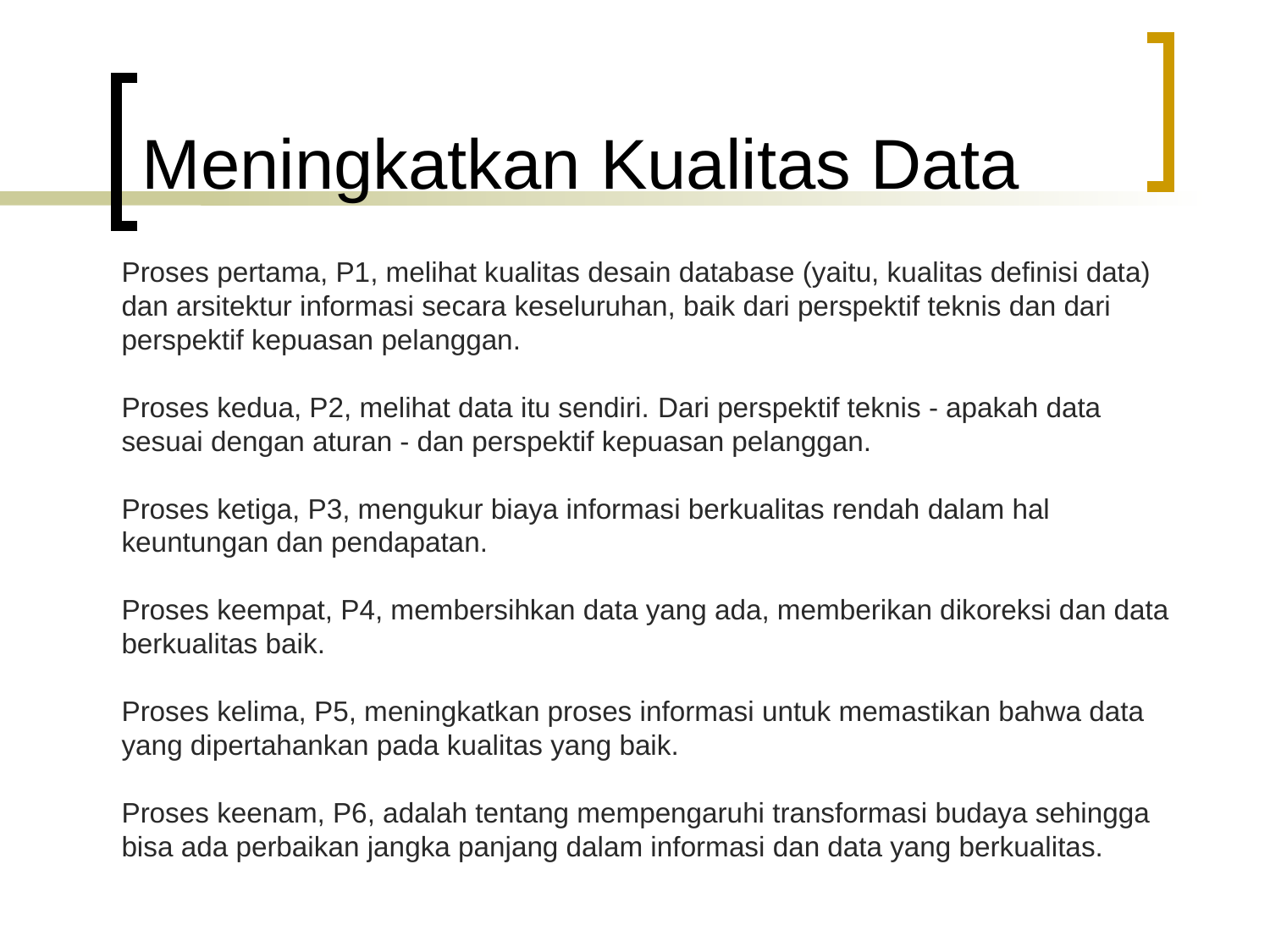

# Meningkatkan Kualitas Data
Proses pertama, P1, melihat kualitas desain database (yaitu, kualitas definisi data) dan arsitektur informasi secara keseluruhan, baik dari perspektif teknis dan dari perspektif kepuasan pelanggan.

Proses kedua, P2, melihat data itu sendiri. Dari perspektif teknis - apakah data sesuai dengan aturan - dan perspektif kepuasan pelanggan.

Proses ketiga, P3, mengukur biaya informasi berkualitas rendah dalam hal keuntungan dan pendapatan.

Proses keempat, P4, membersihkan data yang ada, memberikan dikoreksi dan data berkualitas baik.

Proses kelima, P5, meningkatkan proses informasi untuk memastikan bahwa data yang dipertahankan pada kualitas yang baik.

Proses keenam, P6, adalah tentang mempengaruhi transformasi budaya sehingga bisa ada perbaikan jangka panjang dalam informasi dan data yang berkualitas.